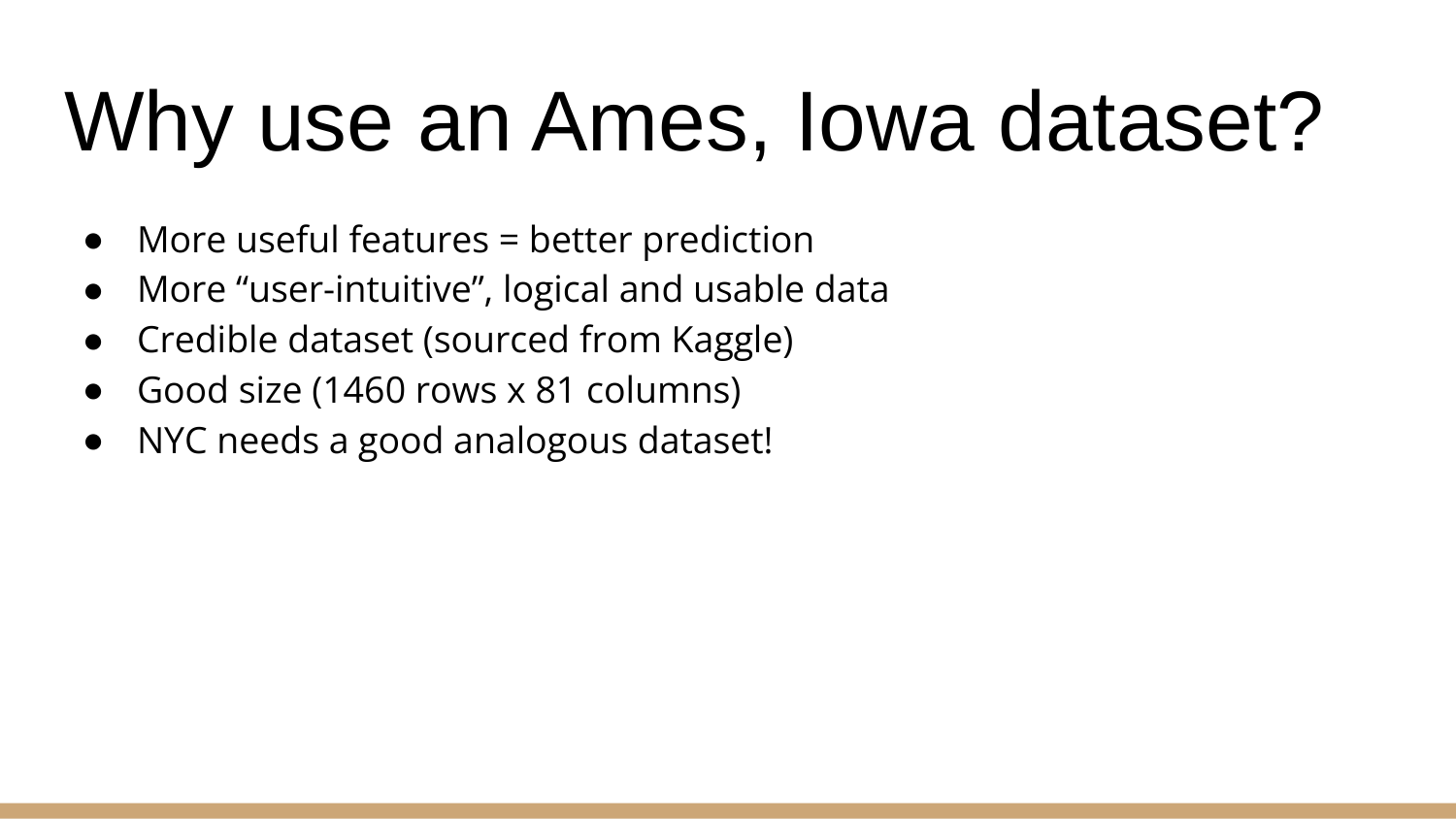

# Why use an Ames, Iowa dataset?
More useful features = better prediction
More “user-intuitive”, logical and usable data
Credible dataset (sourced from Kaggle)
Good size (1460 rows x 81 columns)
NYC needs a good analogous dataset!